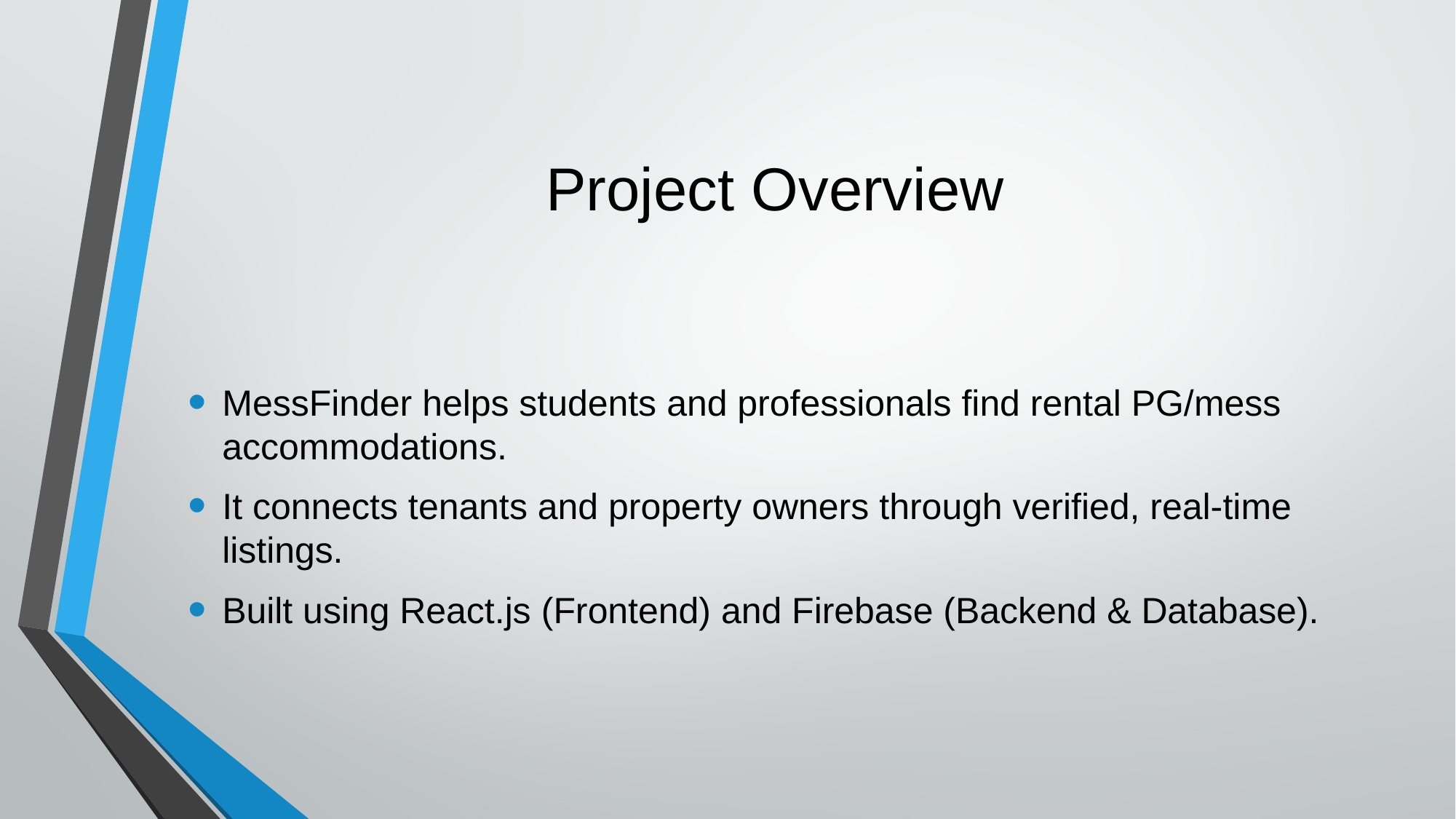

# Project Overview
MessFinder helps students and professionals find rental PG/mess accommodations.
It connects tenants and property owners through verified, real-time listings.
Built using React.js (Frontend) and Firebase (Backend & Database).